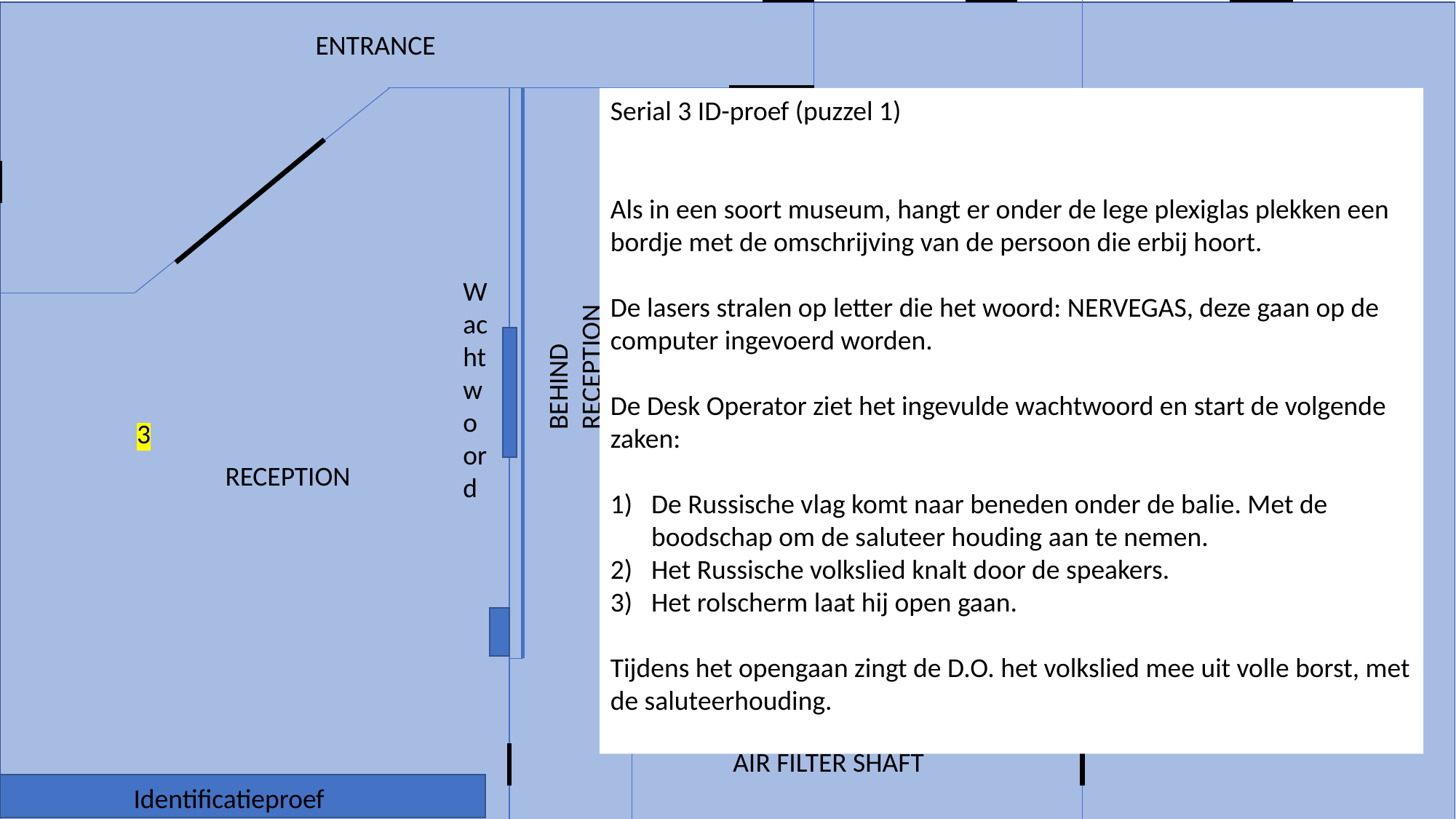

ENTRANCE
Serial 3 ID-proef (puzzel 1)

Als in een soort museum, hangt er onder de lege plexiglas plekken een bordje met de omschrijving van de persoon die erbij hoort.

De lasers stralen op letter die het woord: NERVEGAS, deze gaan op de computer ingevoerd worden.

De Desk Operator ziet het ingevulde wachtwoord en start de volgende zaken:

De Russische vlag komt naar beneden onder de balie. Met de boodschap om de saluteer houding aan te nemen.
Het Russische volkslied knalt door de speakers.
Het rolscherm laat hij open gaan.

Tijdens het opengaan zingt de D.O. het volkslied mee uit volle borst, met de saluteerhouding.

VAULT
Wachtwoord
BEHIND RECEPTION

OFFICE
3
RECEPTION

EXIT
AIR FILTER SHAFT

Identificatieproef